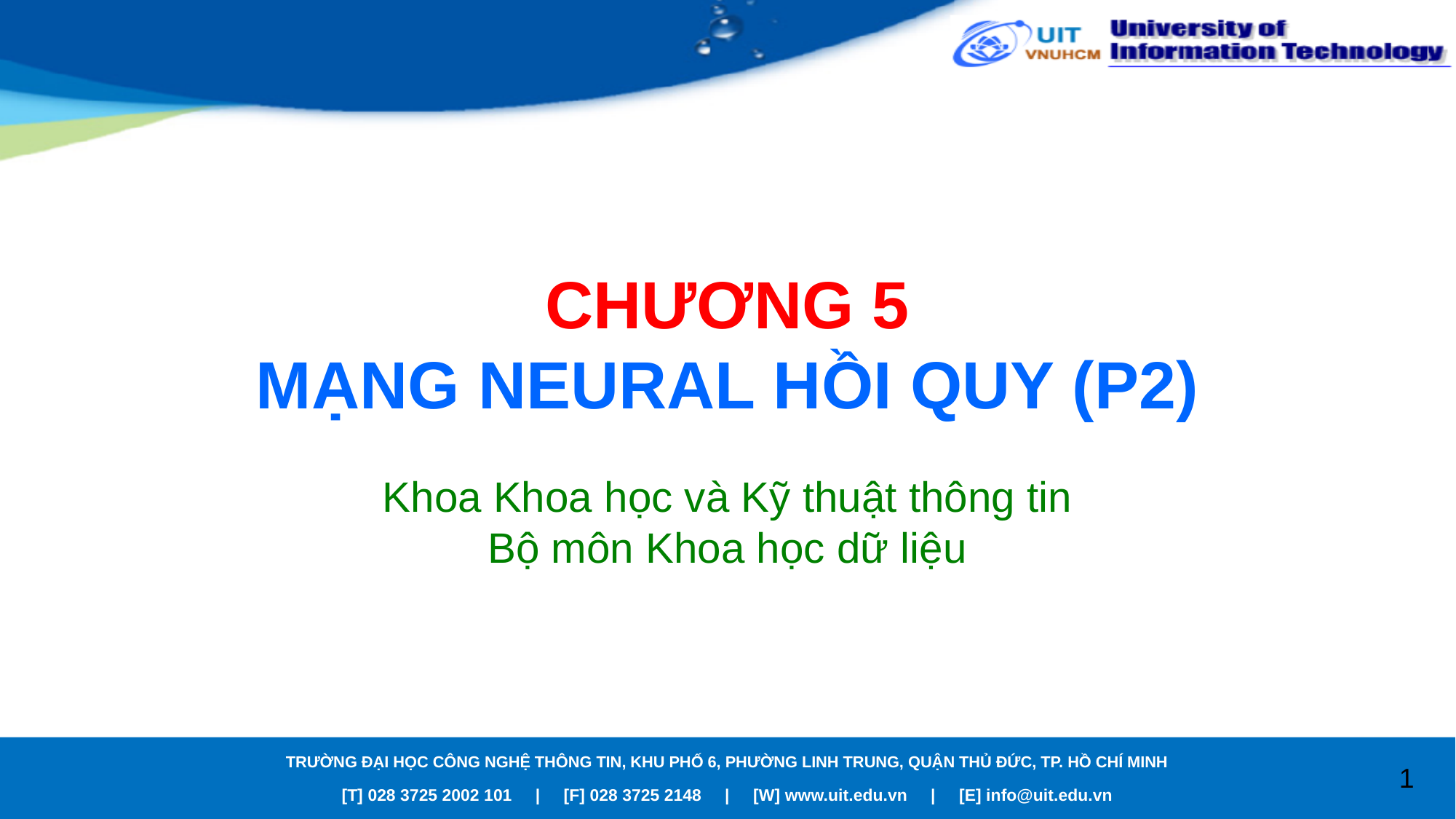

# CHƯƠNG 5 MẠNG NEURAL HỒI QUY (P2)
Khoa Khoa học và Kỹ thuật thông tin
Bộ môn Khoa học dữ liệu